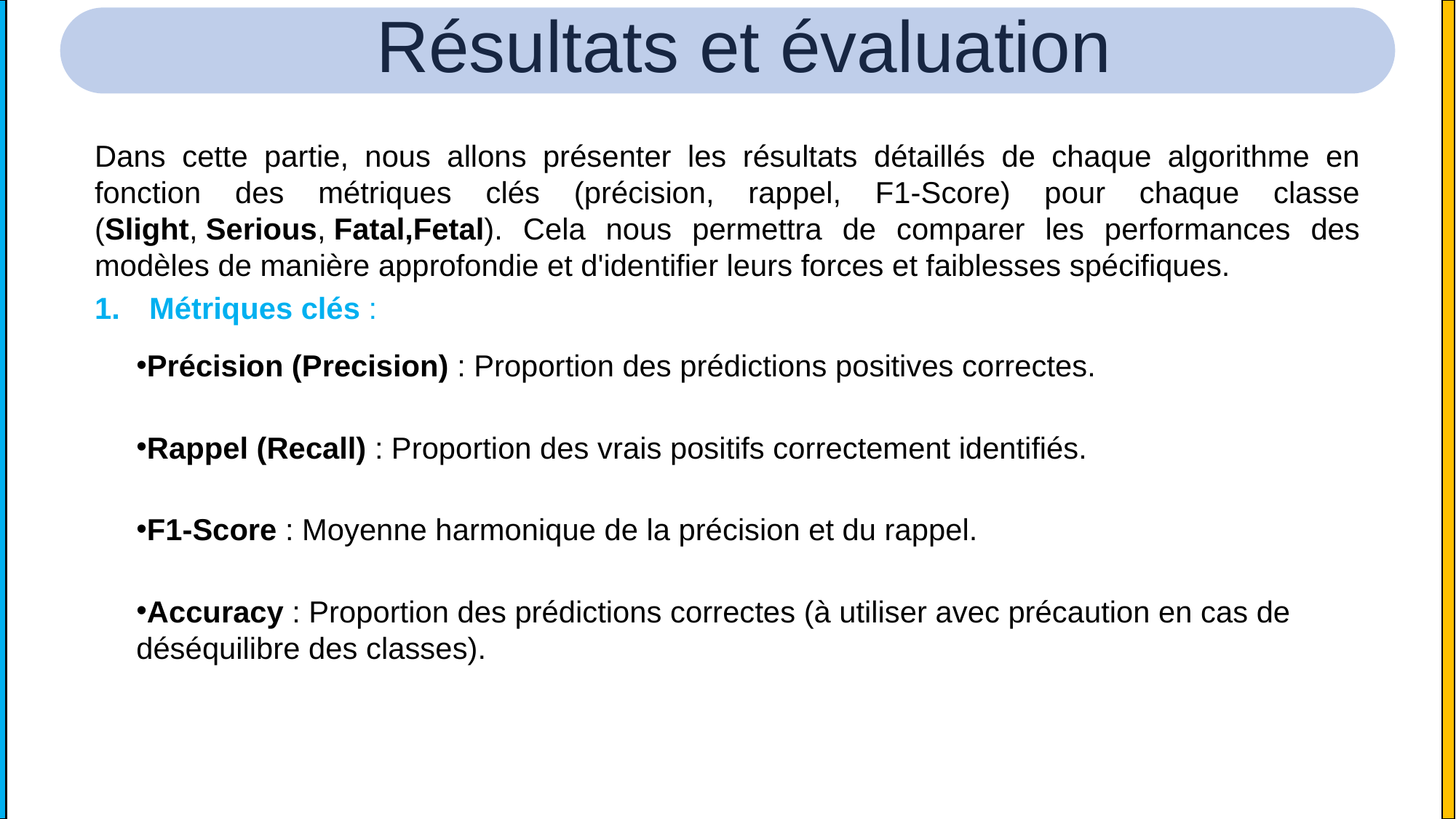

Résultats et évaluation

Dans cette partie, nous allons présenter les résultats détaillés de chaque algorithme en fonction des métriques clés (précision, rappel, F1-Score) pour chaque classe (Slight, Serious, Fatal,Fetal). Cela nous permettra de comparer les performances des modèles de manière approfondie et d'identifier leurs forces et faiblesses spécifiques.
Métriques clés :
Précision (Precision) : Proportion des prédictions positives correctes.

Rappel (Recall) : Proportion des vrais positifs correctement identifiés.

F1-Score : Moyenne harmonique de la précision et du rappel.

Accuracy : Proportion des prédictions correctes (à utiliser avec précaution en cas de déséquilibre des classes).